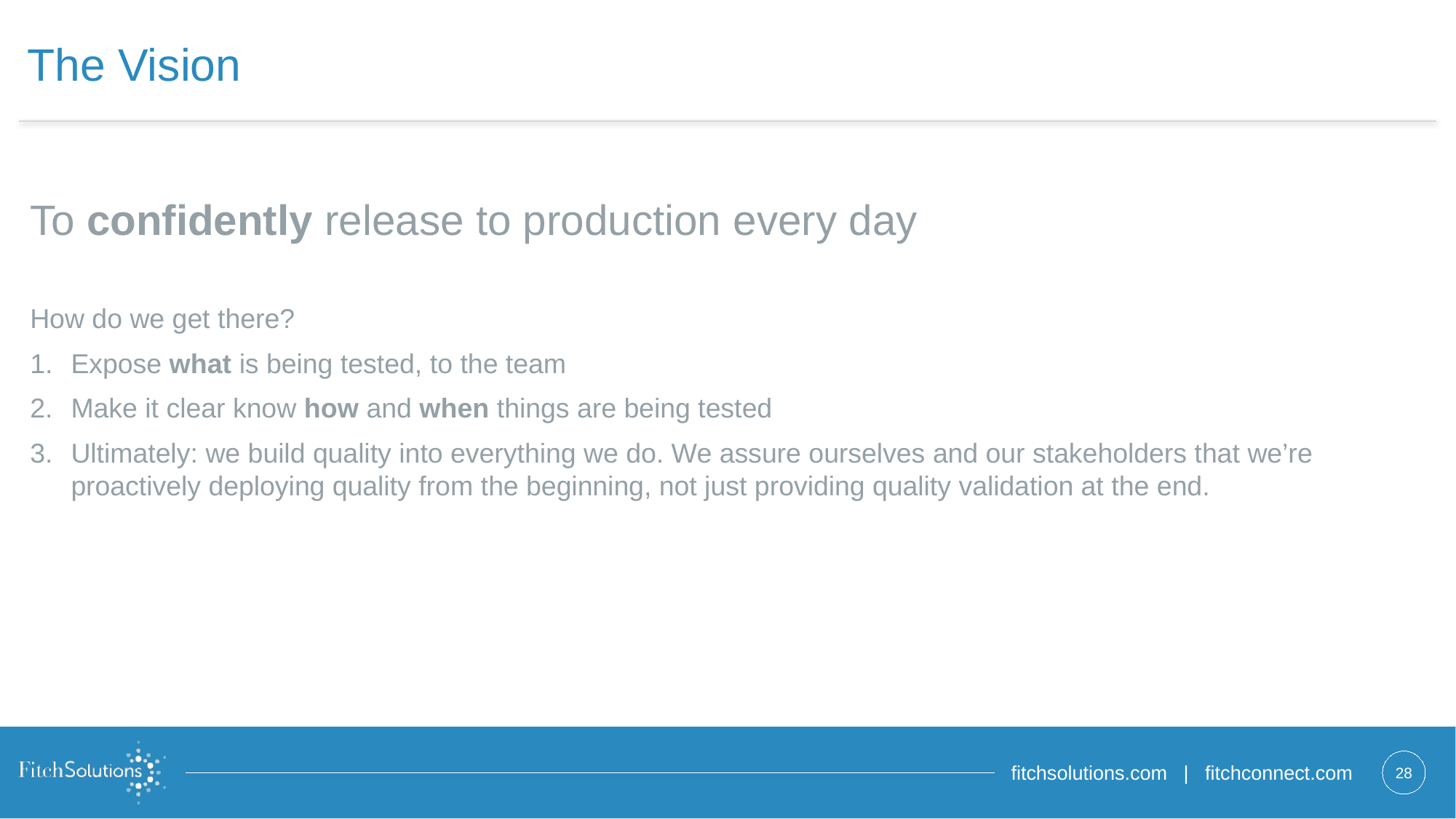

# The Vision
To confidently release to production every day

How do we get there?
Expose what is being tested, to the team
Make it clear know how and when things are being tested
Ultimately: we build quality into everything we do. We assure ourselves and our stakeholders that we’re proactively deploying quality from the beginning, not just providing quality validation at the end.